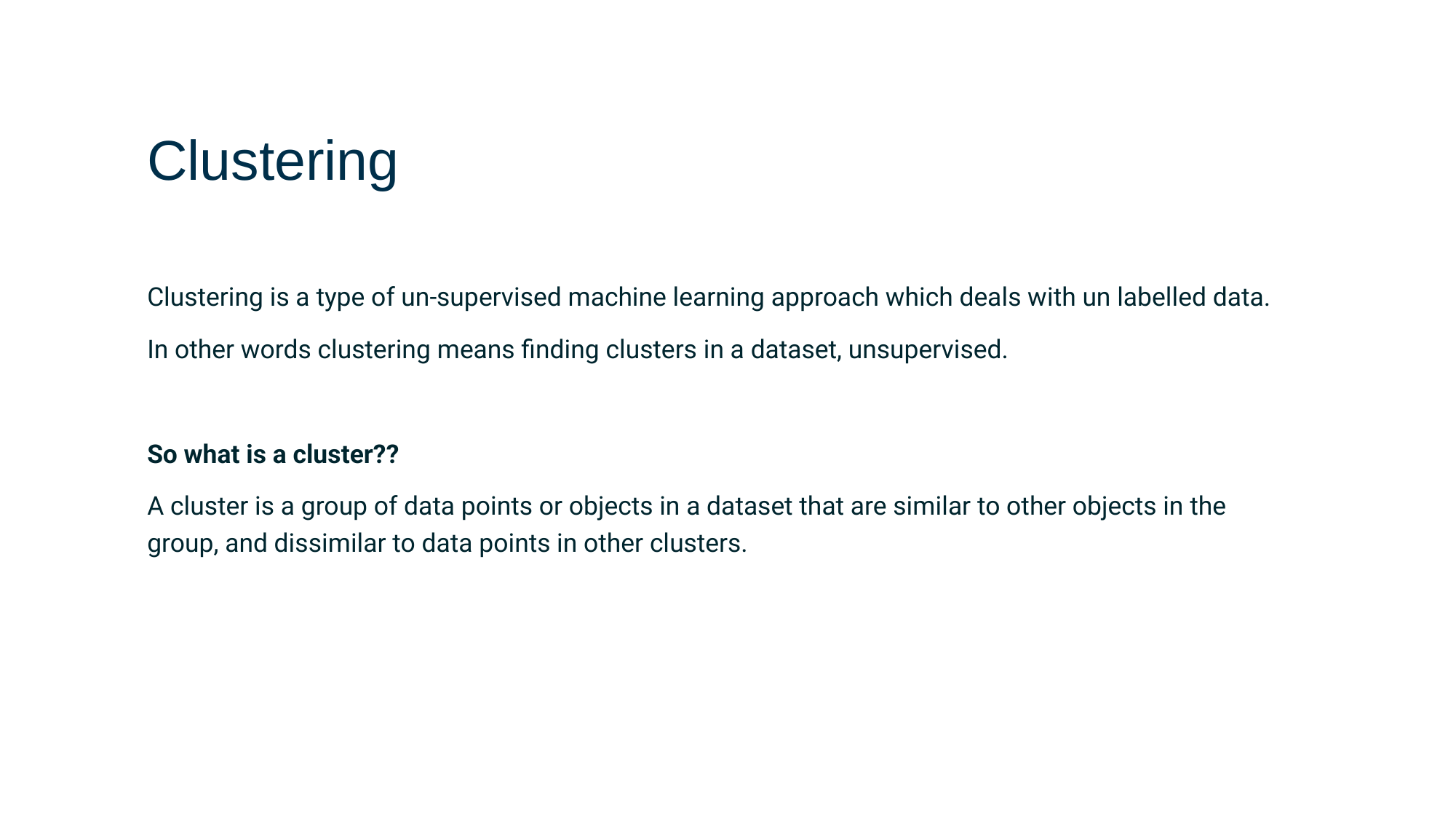

# Clustering
Clustering is a type of un-supervised machine learning approach which deals with un labelled data.
In other words clustering means finding clusters in a dataset, unsupervised.

So what is a cluster??
A cluster is a group of data points or objects in a dataset that are similar to other objects in the group, and dissimilar to data points in other clusters.